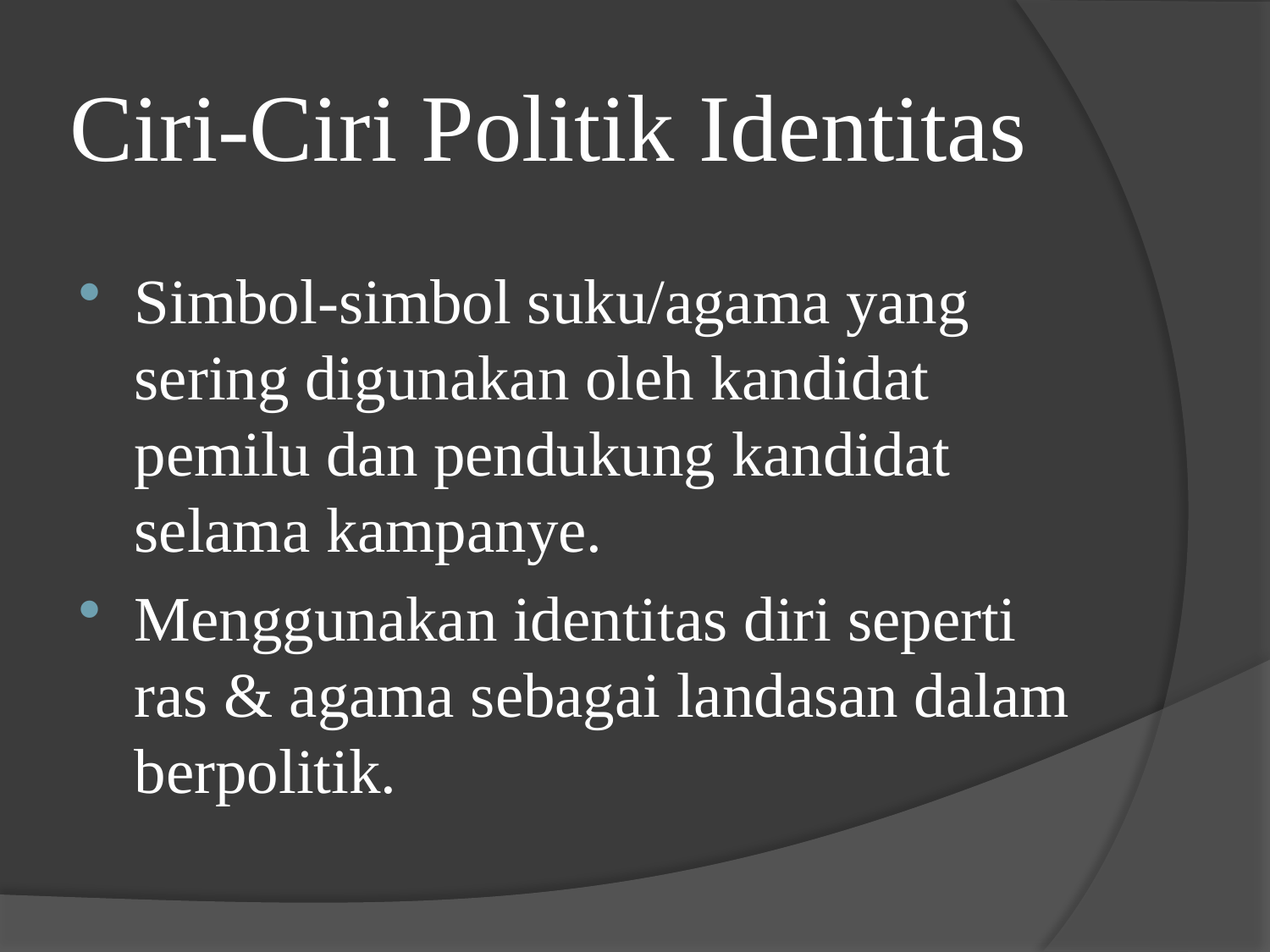

# Ciri-Ciri Politik Identitas
Simbol-simbol suku/agama yang sering digunakan oleh kandidat pemilu dan pendukung kandidat selama kampanye.
Menggunakan identitas diri seperti ras & agama sebagai landasan dalam berpolitik.